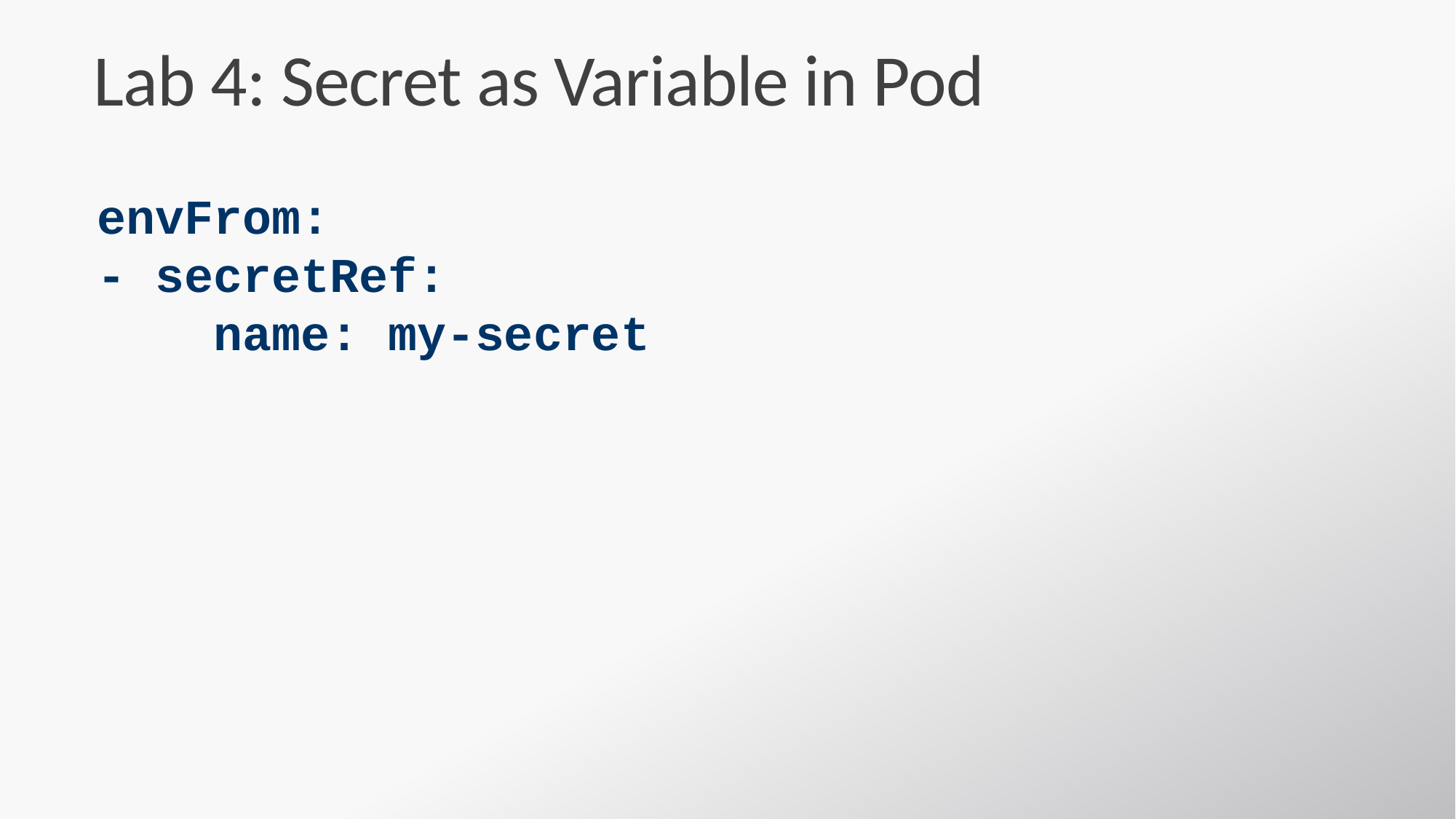

Lab 4: Secret as Variable in Pod
envFrom:
- secretRef:
    name: my-secret